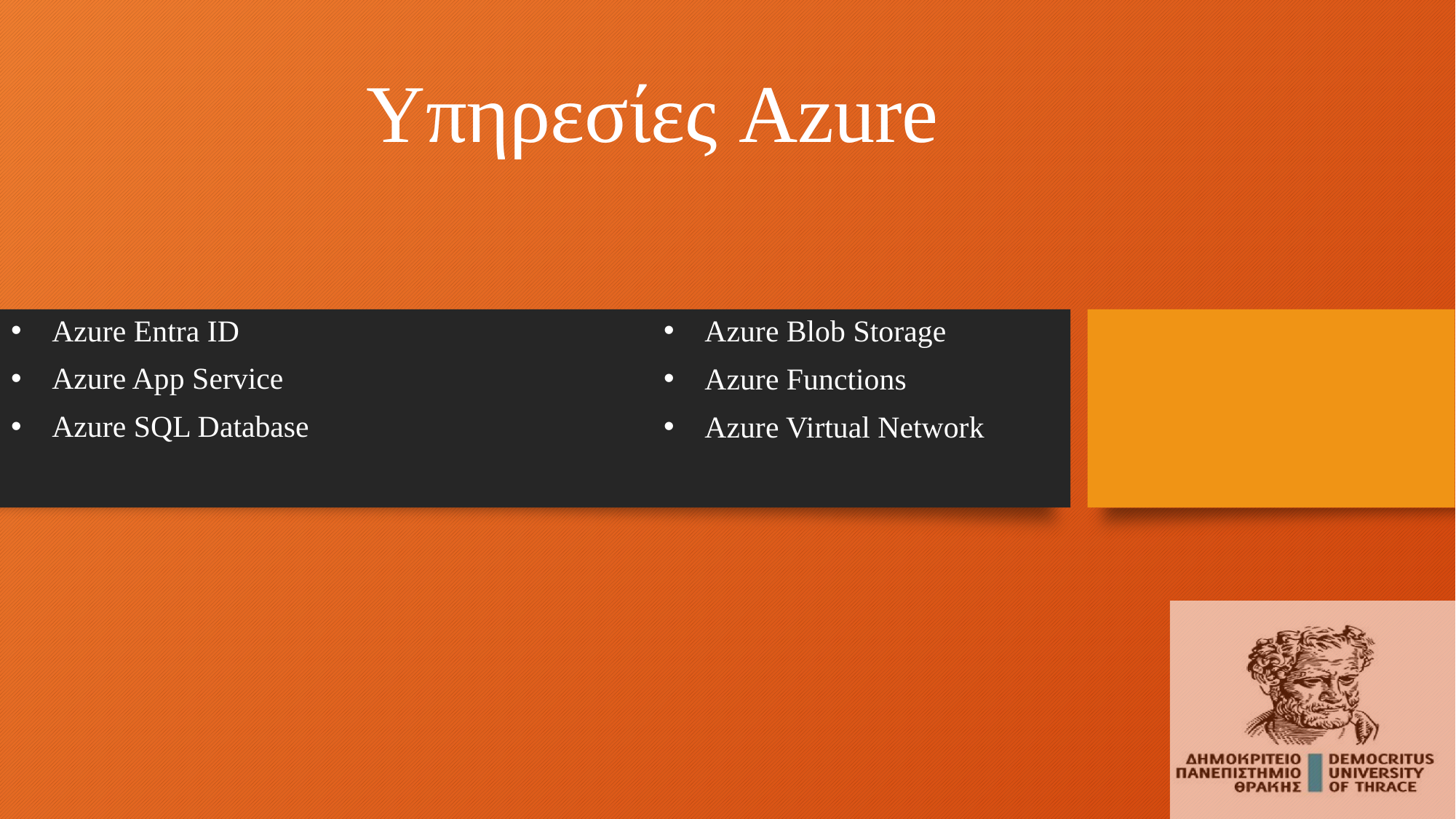

# Υπηρεσίες Azure
Azure Entra ID
Azure App Service
Azure SQL Database
Azure Blob Storage
Azure Functions
Azure Virtual Network